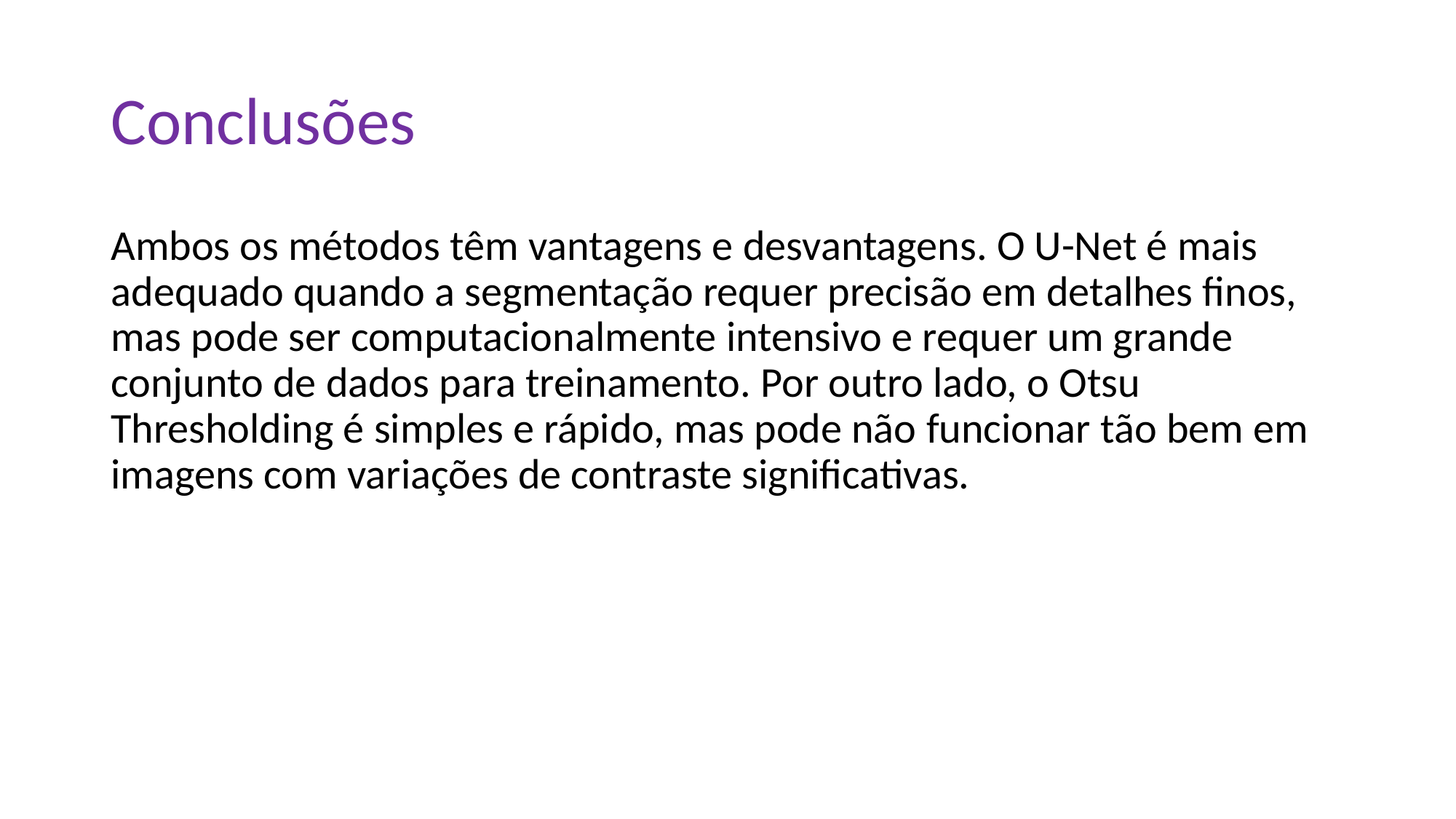

# Conclusões
Ambos os métodos têm vantagens e desvantagens. O U-Net é mais adequado quando a segmentação requer precisão em detalhes finos, mas pode ser computacionalmente intensivo e requer um grande conjunto de dados para treinamento. Por outro lado, o Otsu Thresholding é simples e rápido, mas pode não funcionar tão bem em imagens com variações de contraste significativas.